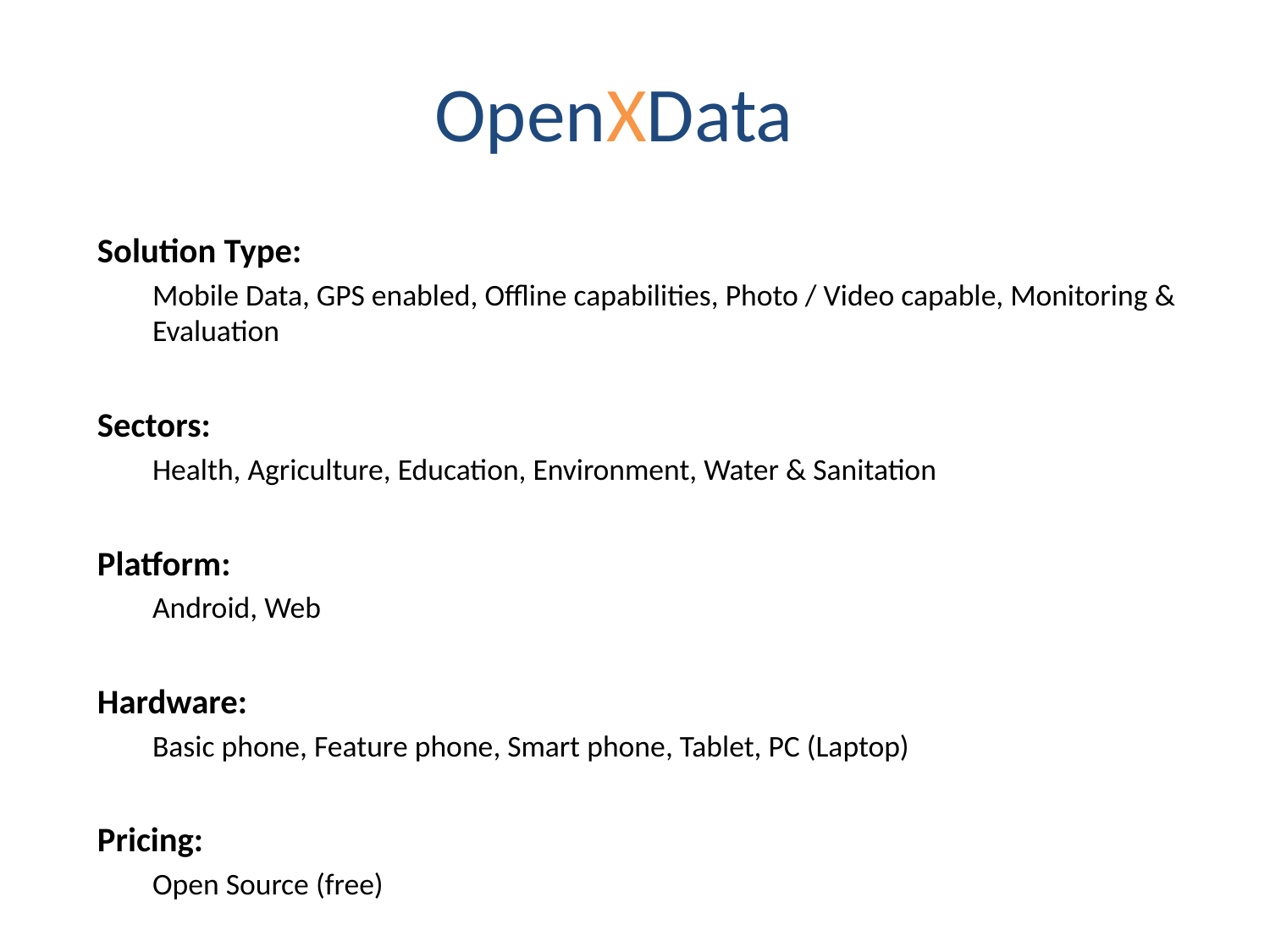

# OpenXData
Solution Type:
Mobile Data, GPS enabled, Offline capabilities, Photo / Video capable, Monitoring & Evaluation

Sectors:
Health, Agriculture, Education, Environment, Water & Sanitation

Platform:
Android, Web

Hardware:
Basic phone, Feature phone, Smart phone, Tablet, PC (Laptop)

Pricing:
Open Source (free)